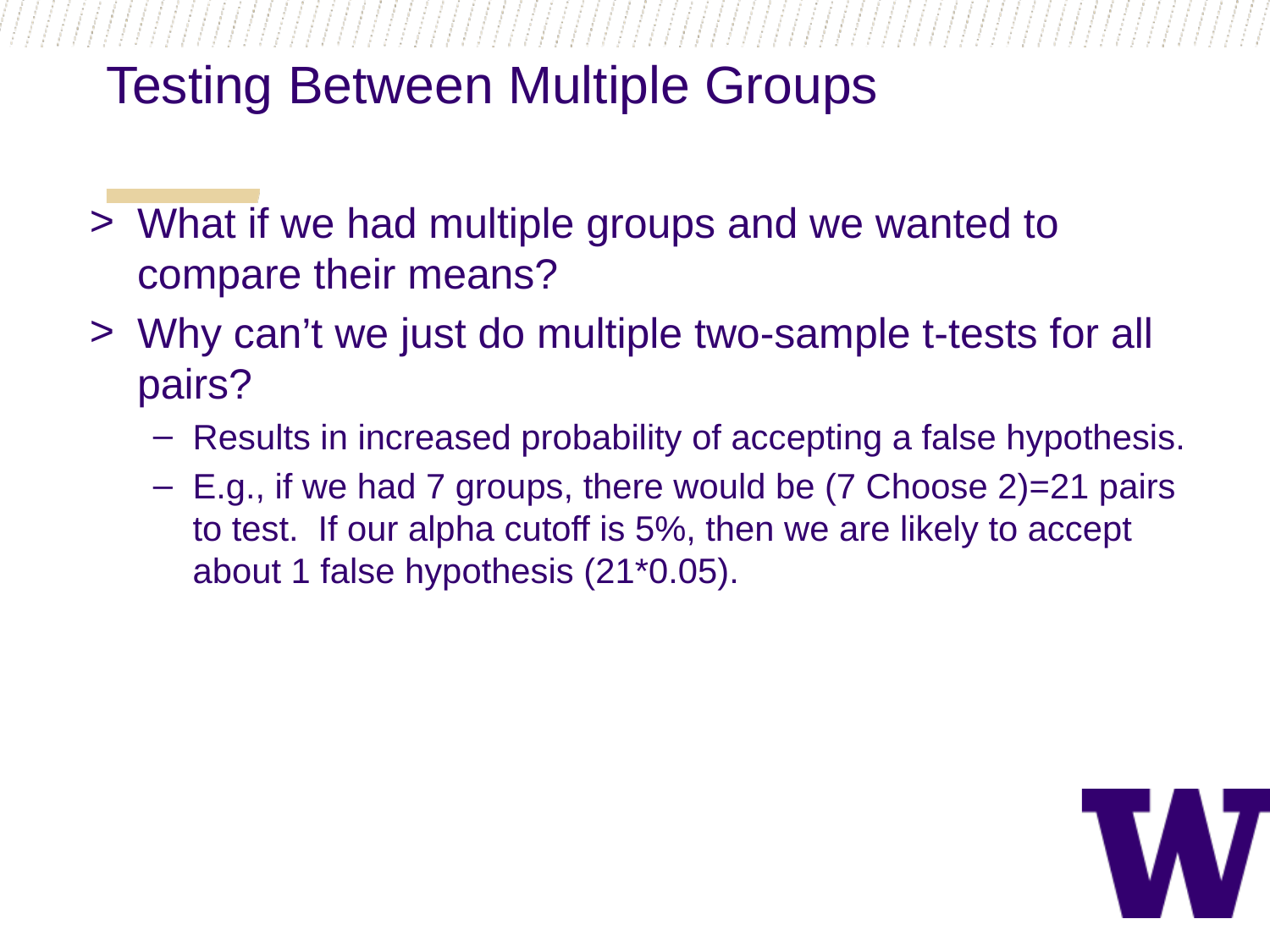

Testing Between Multiple Groups
What if we had multiple groups and we wanted to compare their means?
Why can’t we just do multiple two-sample t-tests for all pairs?
Results in increased probability of accepting a false hypothesis.
E.g., if we had 7 groups, there would be (7 Choose 2)=21 pairs to test.  If our alpha cutoff is 5%, then we are likely to accept about 1 false hypothesis (21*0.05).